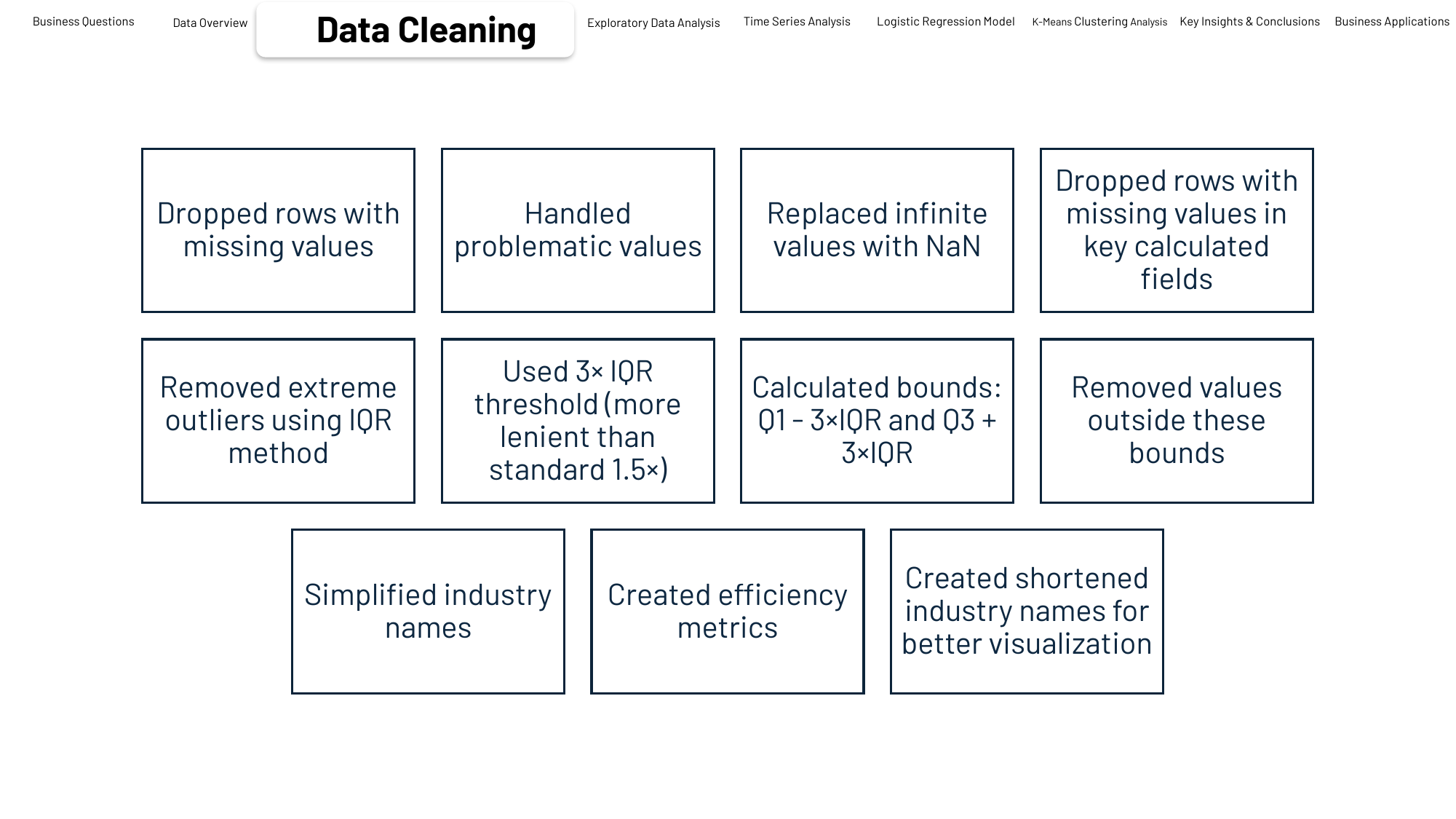

Data Cleaning

Business Questions
K-Means Clustering Analysis
Business Applications
Time Series Analysis
Logistic Regression Model
Key Insights & Conclusions
Data Overview
Exploratory Data Analysis
Dropped rows with missing values
Handled problematic values
Replaced infinite values with NaN
Dropped rows with missing values in key calculated fields
Removed extreme outliers using IQR method
Used 3× IQR threshold (more lenient than standard 1.5×)
Calculated bounds: Q1 - 3×IQR and Q3 + 3×IQR
Removed values outside these bounds
Simplified industry names
Created efficiency metrics
Created shortened industry names for better visualization